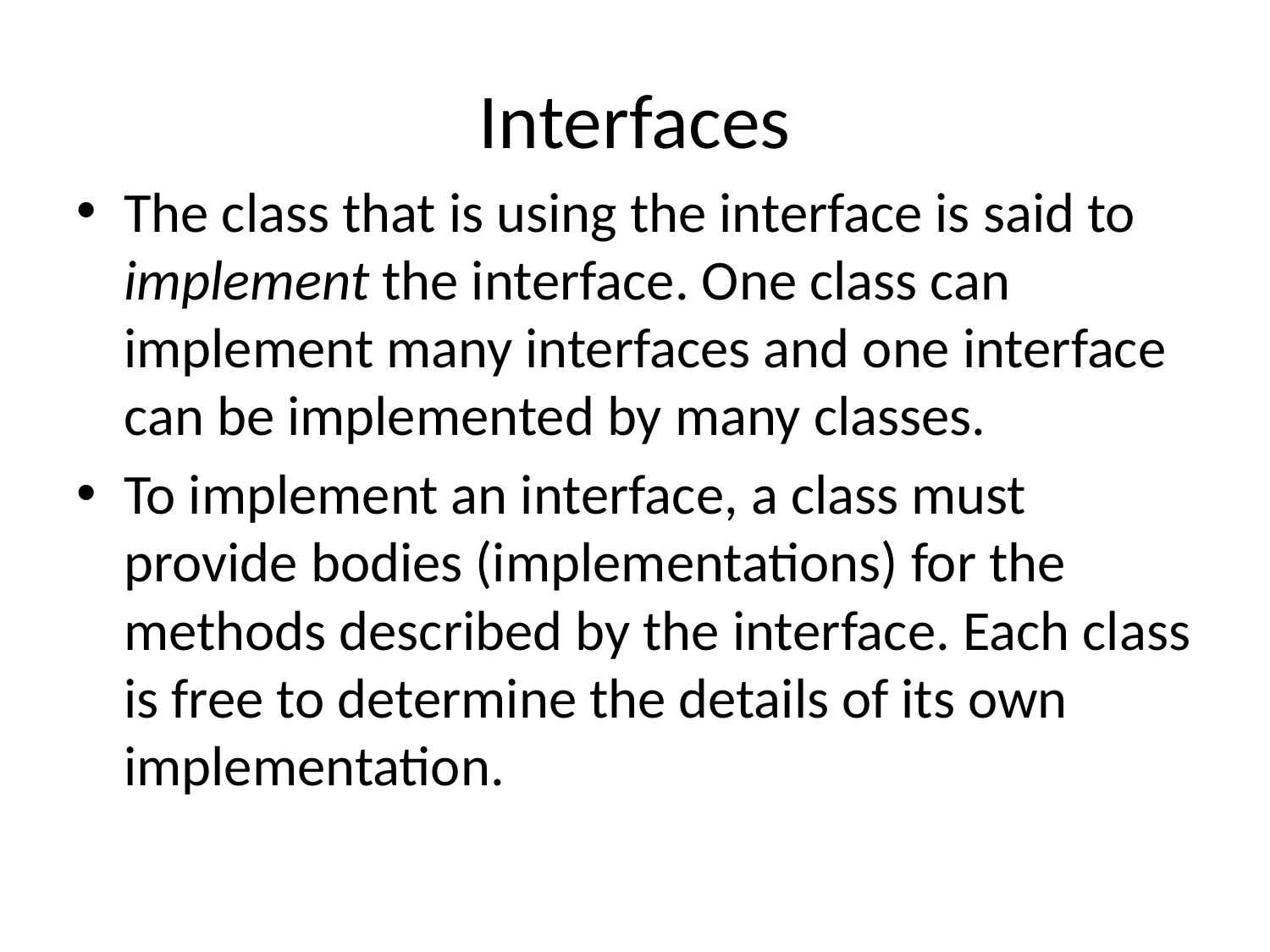

# Interfaces
The class that is using the interface is said to implement the interface. One class can implement many interfaces and one interface can be implemented by many classes.
To implement an interface, a class must provide bodies (implementations) for the methods described by the interface. Each class is free to determine the details of its own implementation.